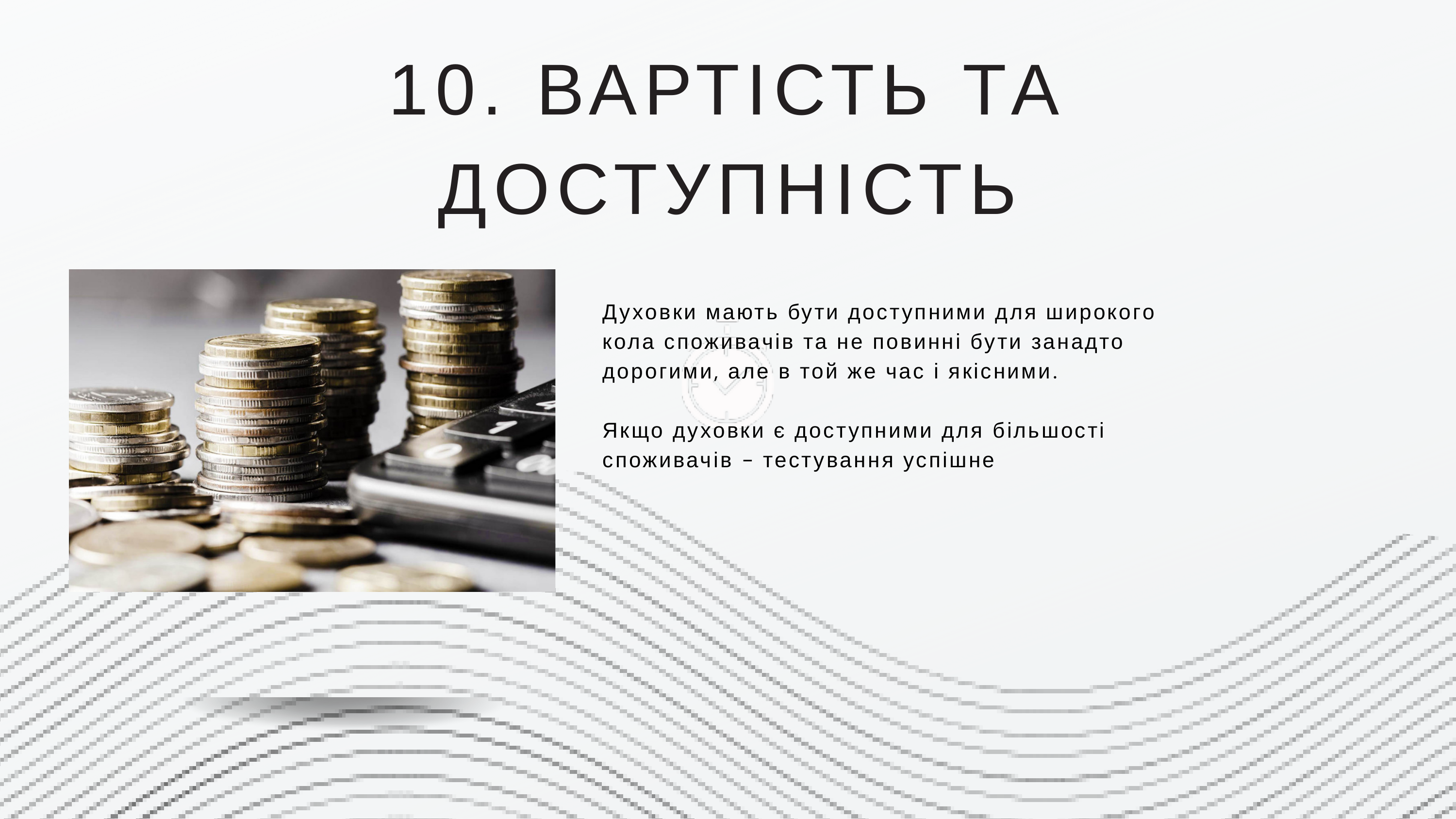

10. ВАРТІСТЬ ТА ДОСТУПНІСТЬ

Духовки мають бути доступними для широкого кола споживачів та не повинні бути занадто дорогими, але в той же час і якісними.

Якщо духовки є доступними для більшості споживачів - тестування успішне